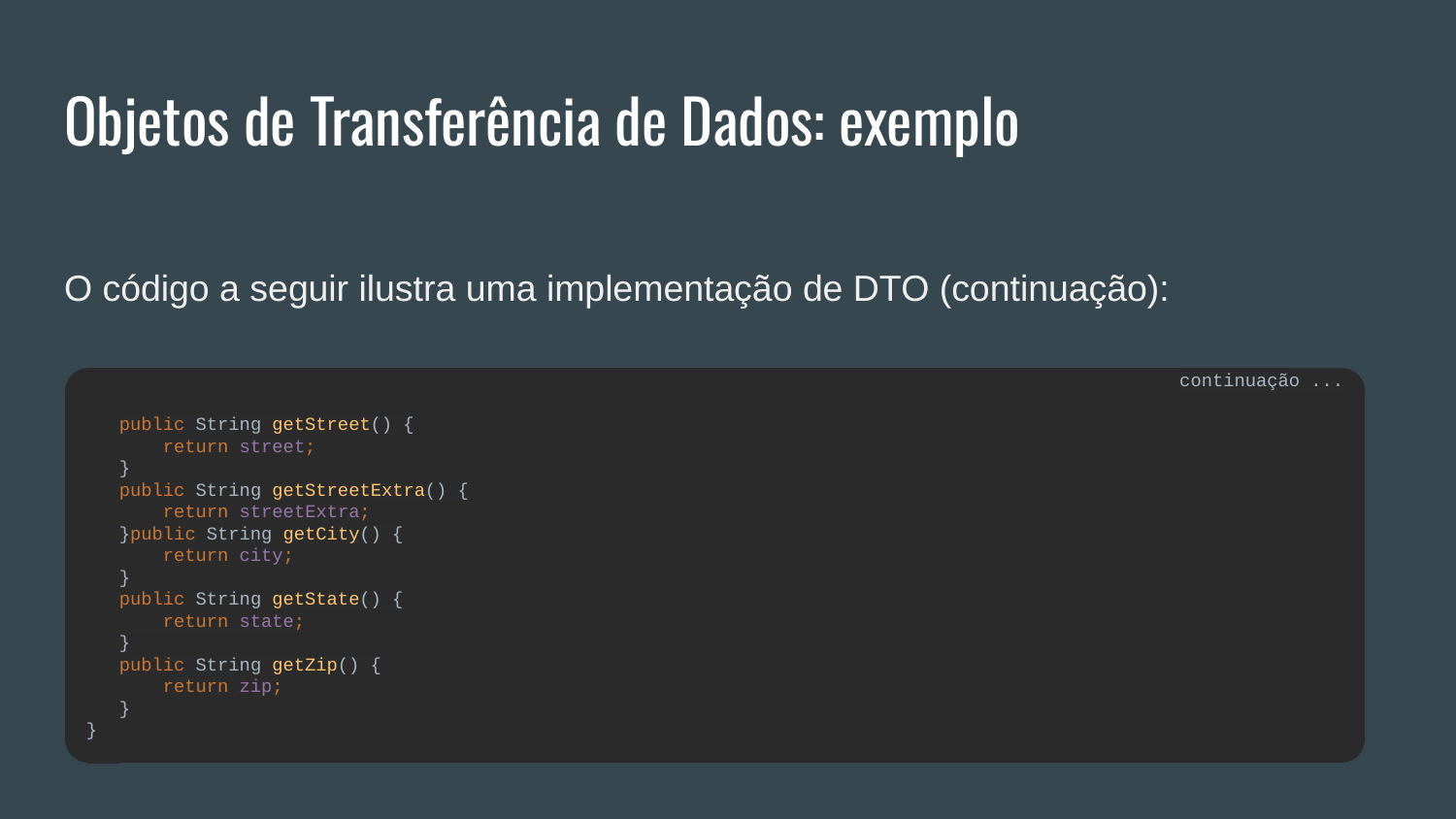

# Objetos de Transferência de Dados: exemplo
O código a seguir ilustra uma implementação de DTO (continuação):
continuação ...

   public String getStreet() {
       return street;
   }
   public String getStreetExtra() {
       return streetExtra;
   }public String getCity() {
       return city;
   }
   public String getState() {
       return state;
   }
   public String getZip() {
       return zip;
   }
}